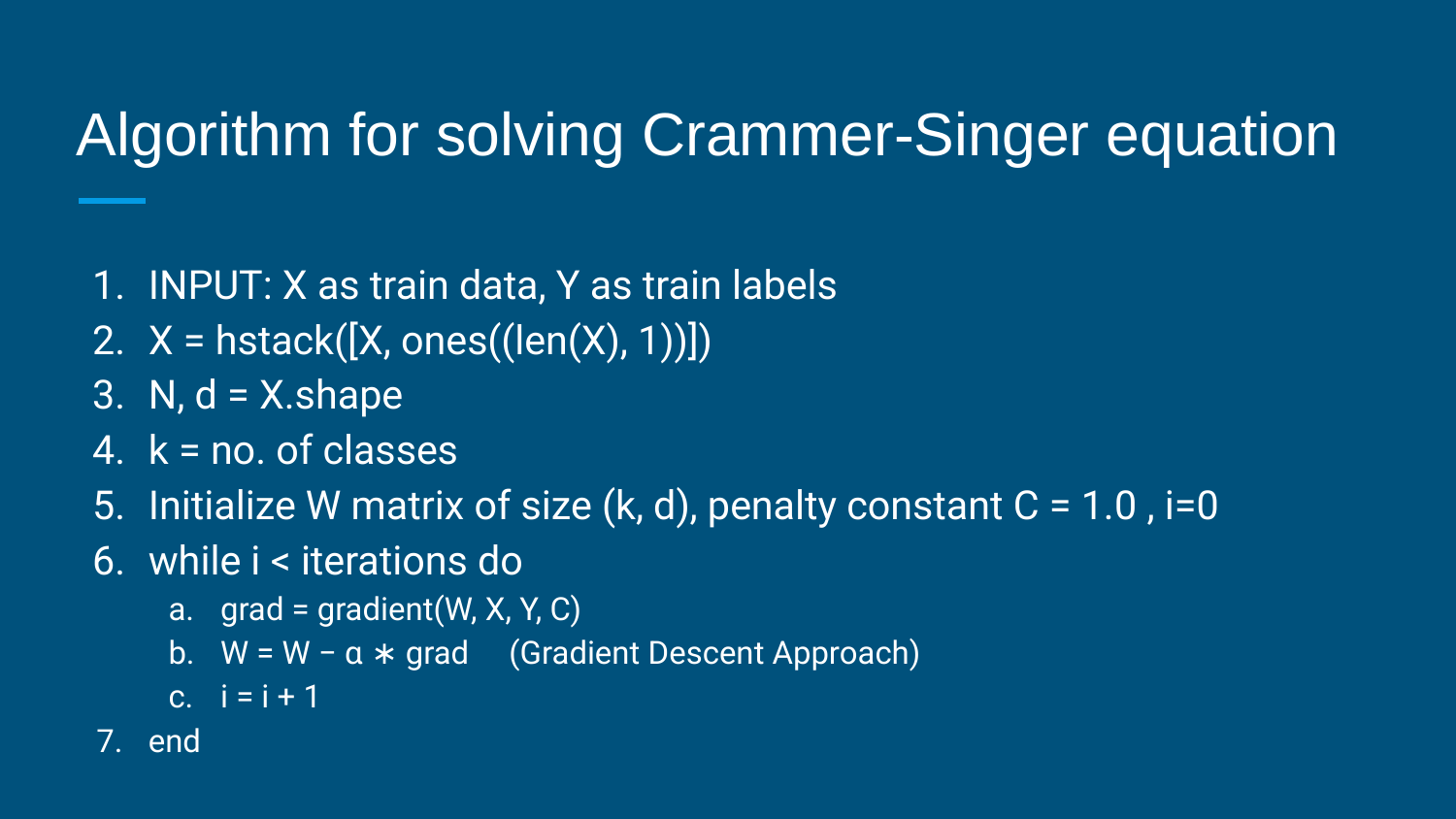

# Algorithm for solving Crammer-Singer equation
INPUT: X as train data, Y as train labels
X = hstack([X, ones((len(X), 1))])
N, d = X.shape
k = no. of classes
Initialize W matrix of size (k, d), penalty constant C = 1.0 , i=0
while i < iterations do
grad = gradient(W, X, Y, C)
W = W − α ∗ grad     (Gradient Descent Approach)
i = i + 1
end